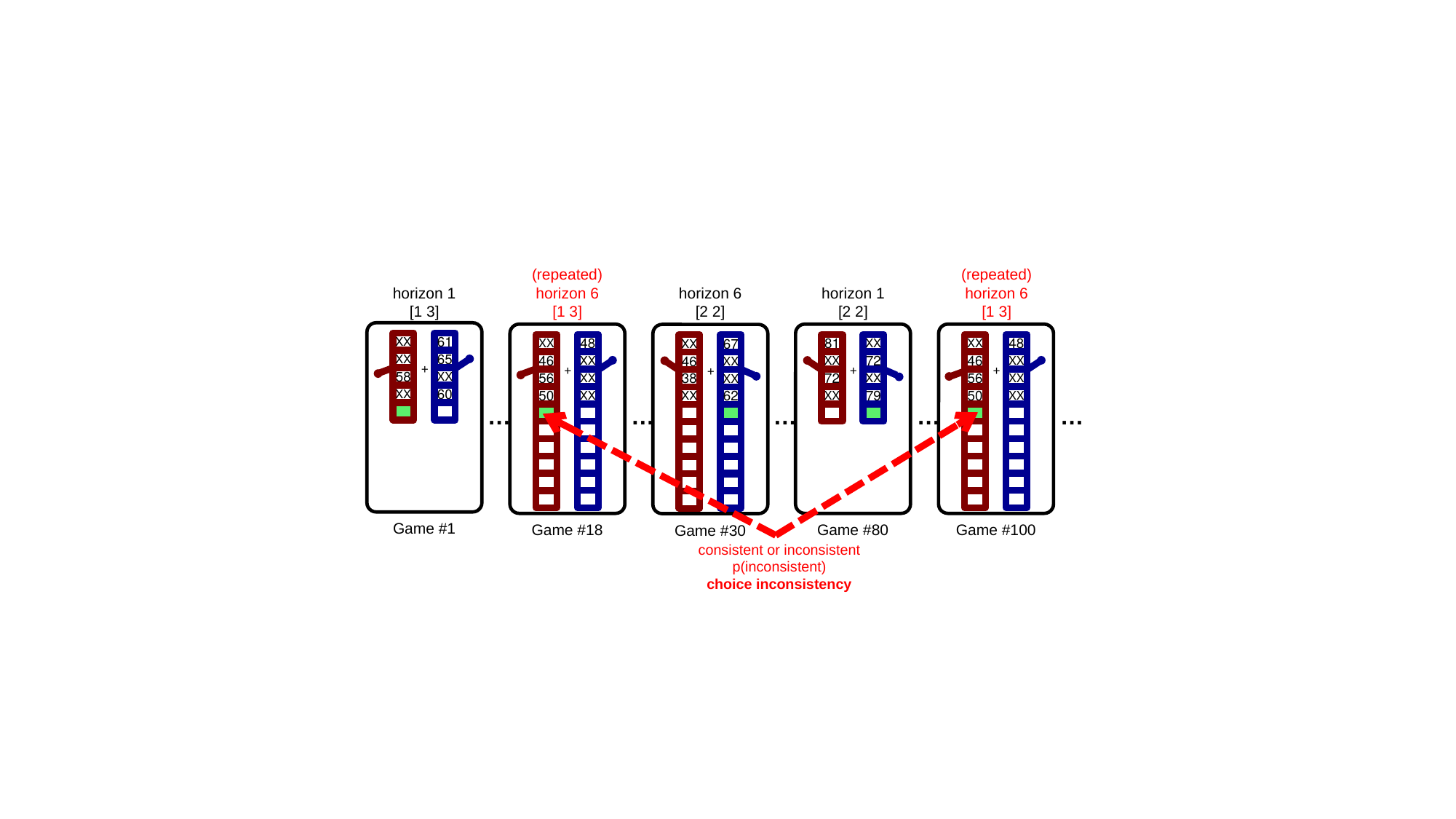

(repeated)
horizon 6
[1 3]

(repeated)
horizon 6
[1 3]

horizon 1
[1 3]

horizon 1
[2 2]

horizon 6
[2 2]

XX
XX
58
XX

61
65
XX
60

+
Game #1

XX
46
56
50

48
XX
XX
XX

+
Game #18

81
XX
72
XX

XX
72
XX
79

+
Game #80

XX
46
56
50

48
XX
XX
XX

+
Game #100

XX
46
38
XX

67
XX
XX
62

+
Game #30
…
…
…
…
…
consistent or inconsistent
p(inconsistent)
choice inconsistency